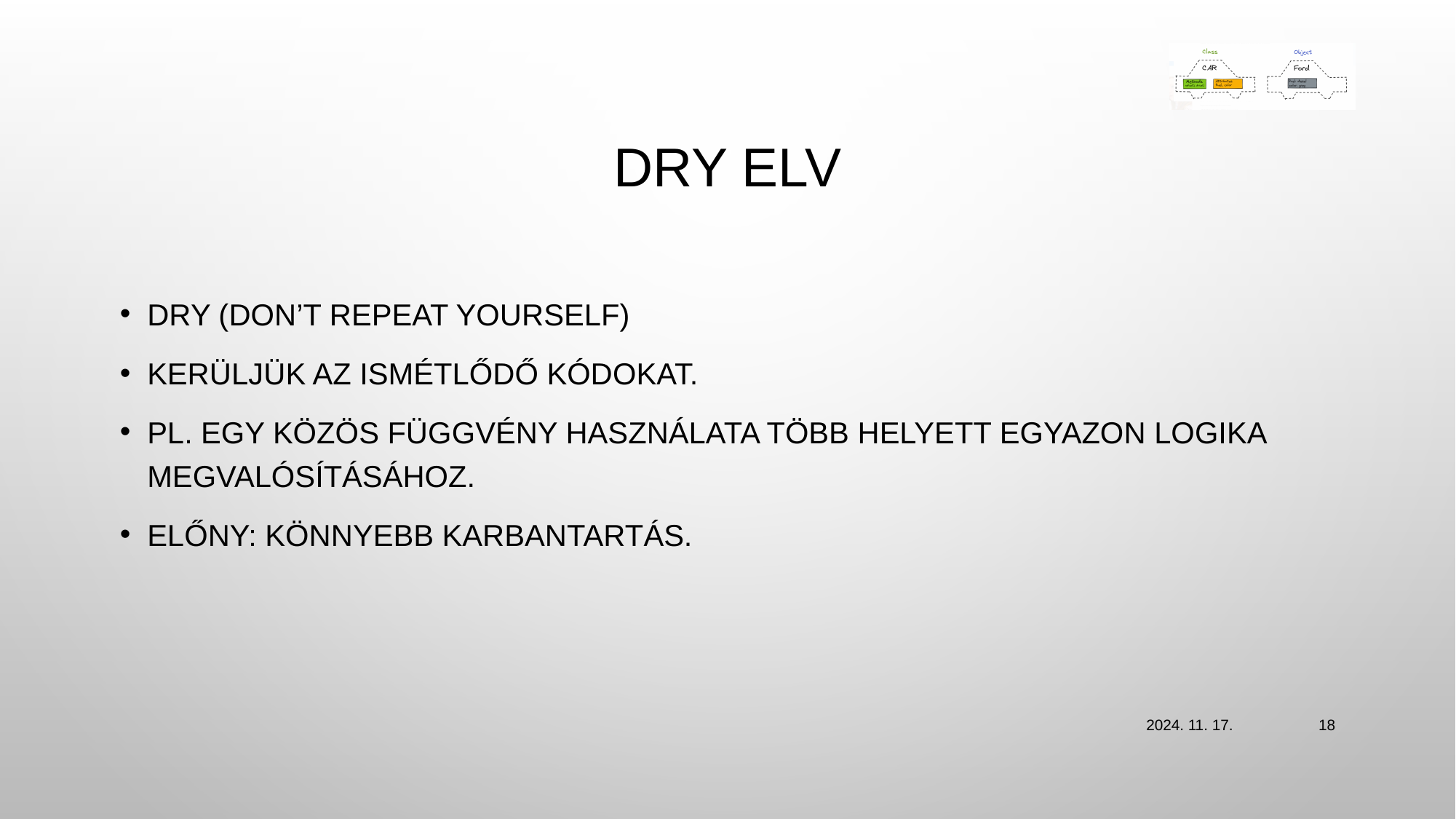

# DRY elv
DRY (Don’t Repeat Yourself)
Kerüljük az ismétlődő kódokat.
Pl. Egy közös függvény használata több helyett egyazon logika megvalósításához.
Előny: Könnyebb karbantartás.
2024. 11. 17.
18